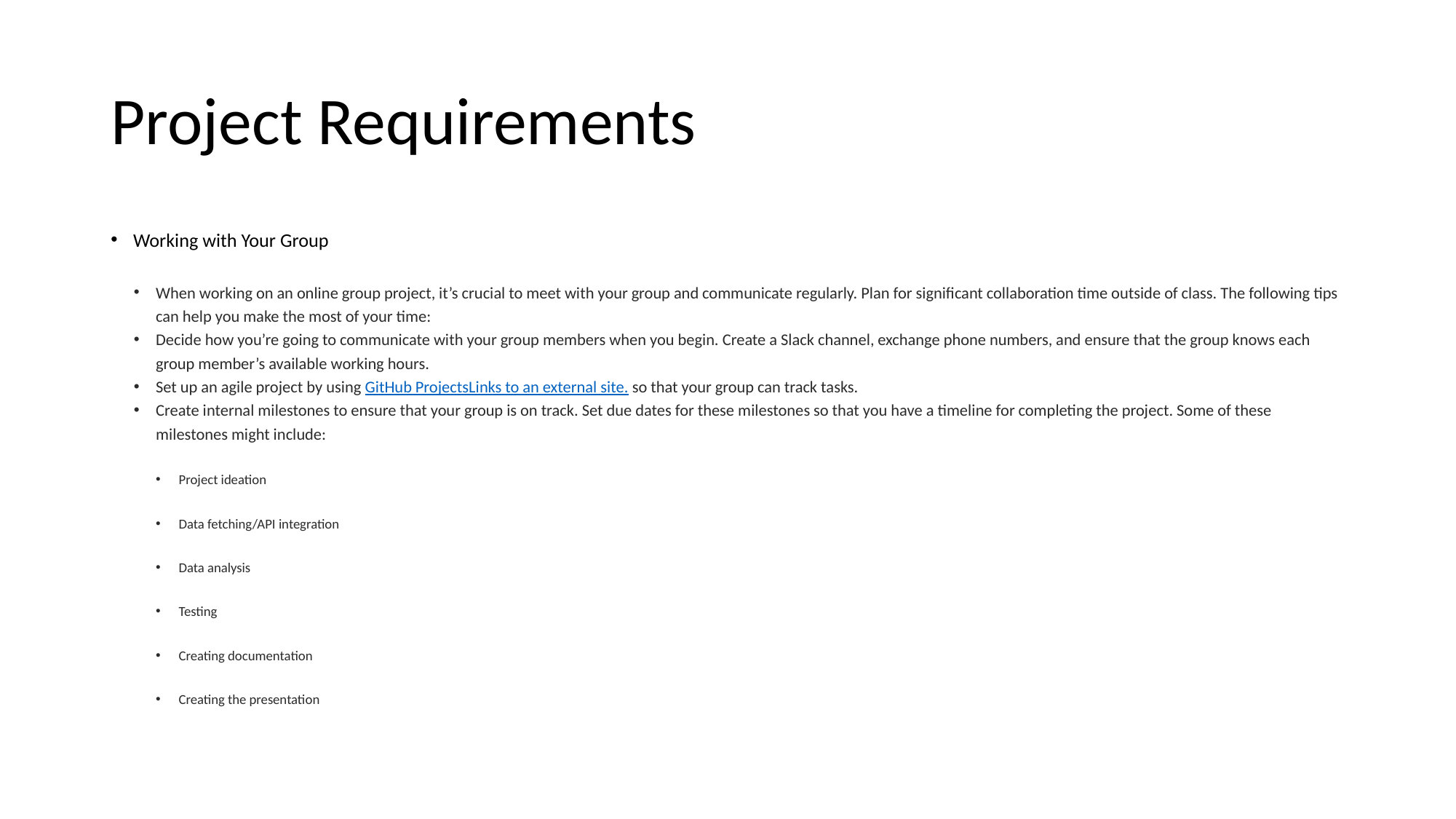

# Project Requirements
Working with Your Group

When working on an online group project, it’s crucial to meet with your group and communicate regularly. Plan for significant collaboration time outside of class. The following tips can help you make the most of your time:
Decide how you’re going to communicate with your group members when you begin. Create a Slack channel, exchange phone numbers, and ensure that the group knows each group member’s available working hours.
Set up an agile project by using GitHub ProjectsLinks to an external site. so that your group can track tasks.
Create internal milestones to ensure that your group is on track. Set due dates for these milestones so that you have a timeline for completing the project. Some of these milestones might include:

Project ideation

Data fetching/API integration

Data analysis

Testing

Creating documentation

Creating the presentation